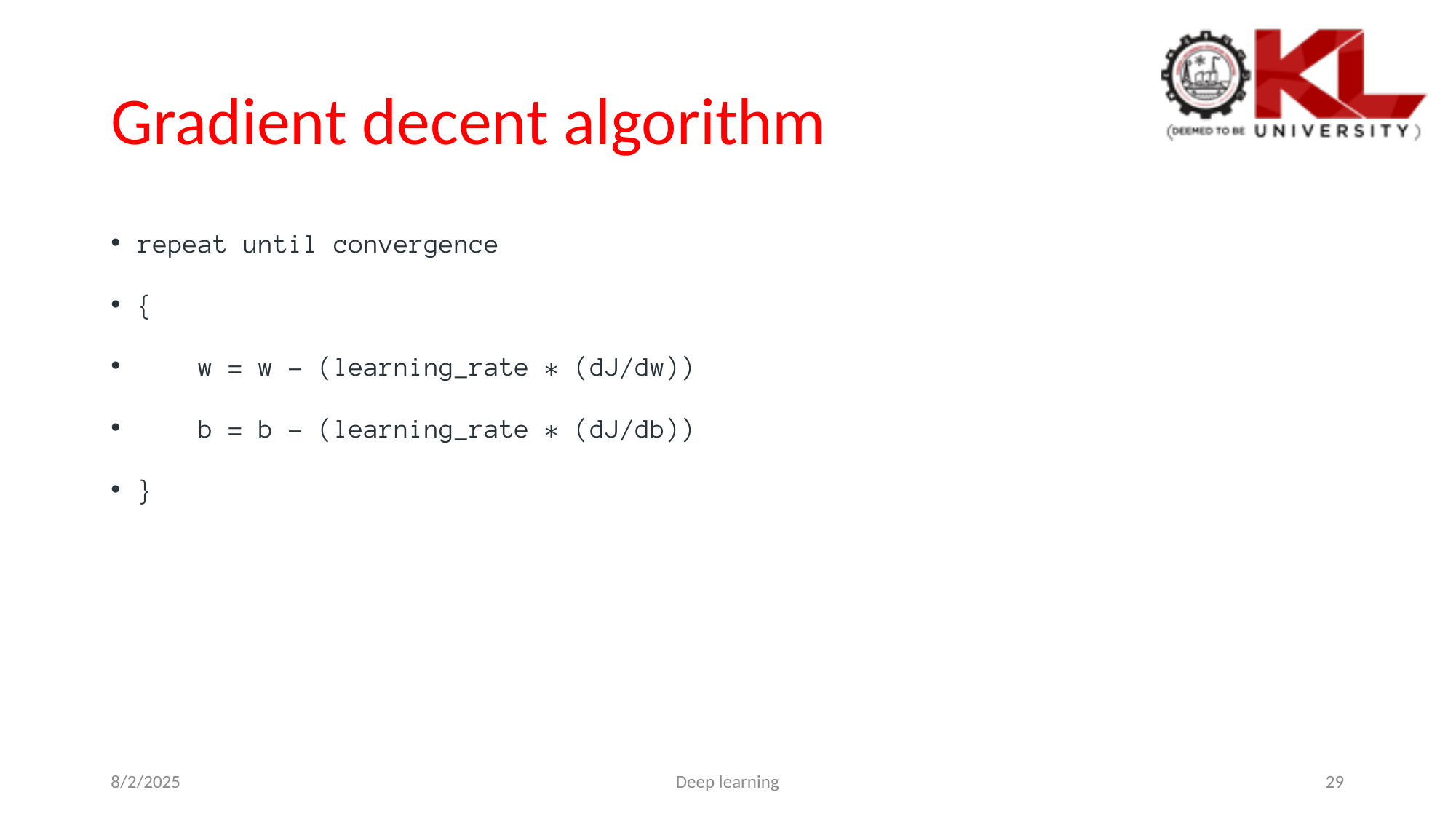

# Gradient decent algorithm
repeat until convergence
{
    w = w - (learning_rate * (dJ/dw))
    b = b - (learning_rate * (dJ/db))
}

8/2/2025
Deep learning
29